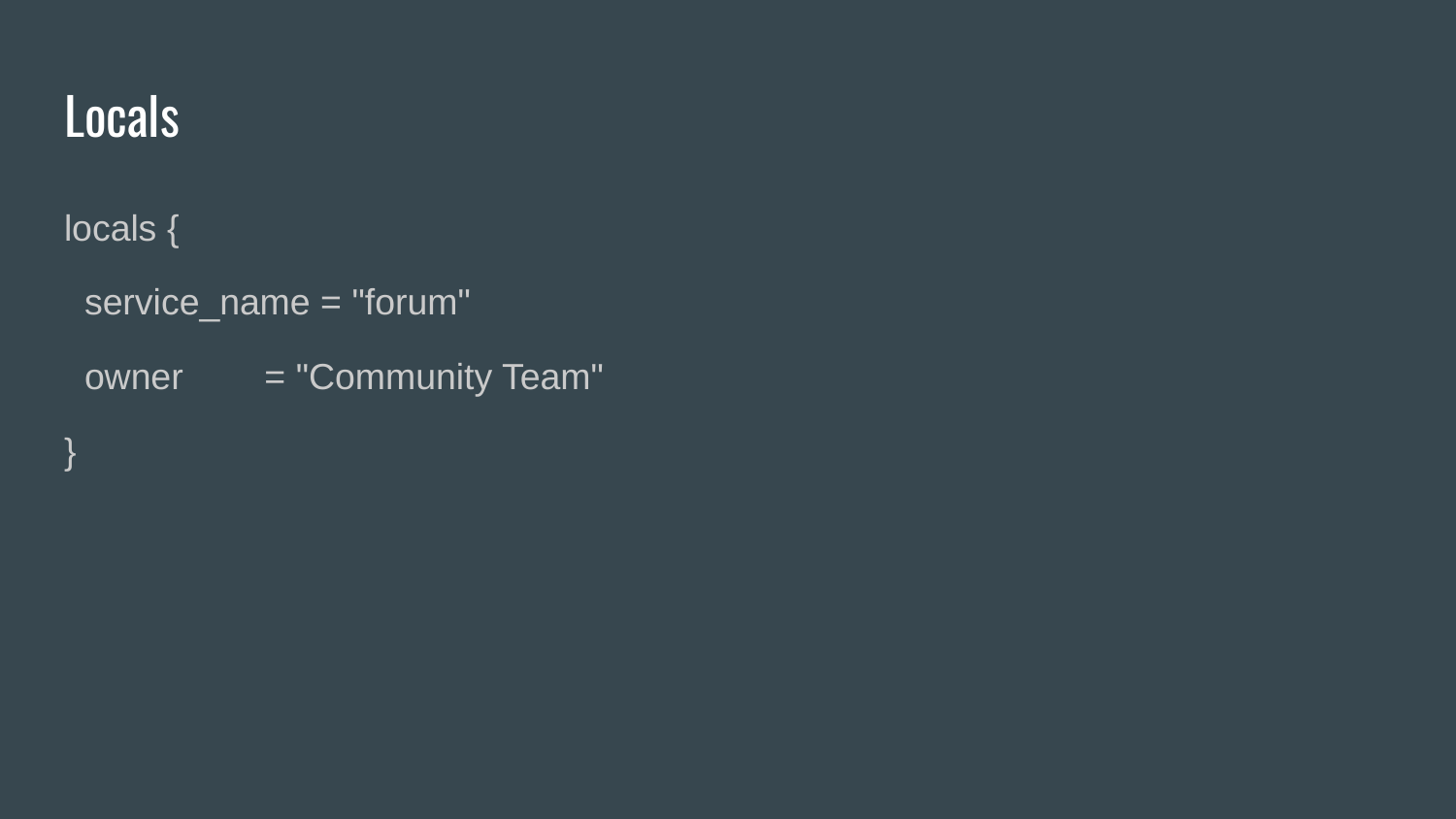

# Locals
locals {
  service_name = "forum"
  owner        = "Community Team"
}